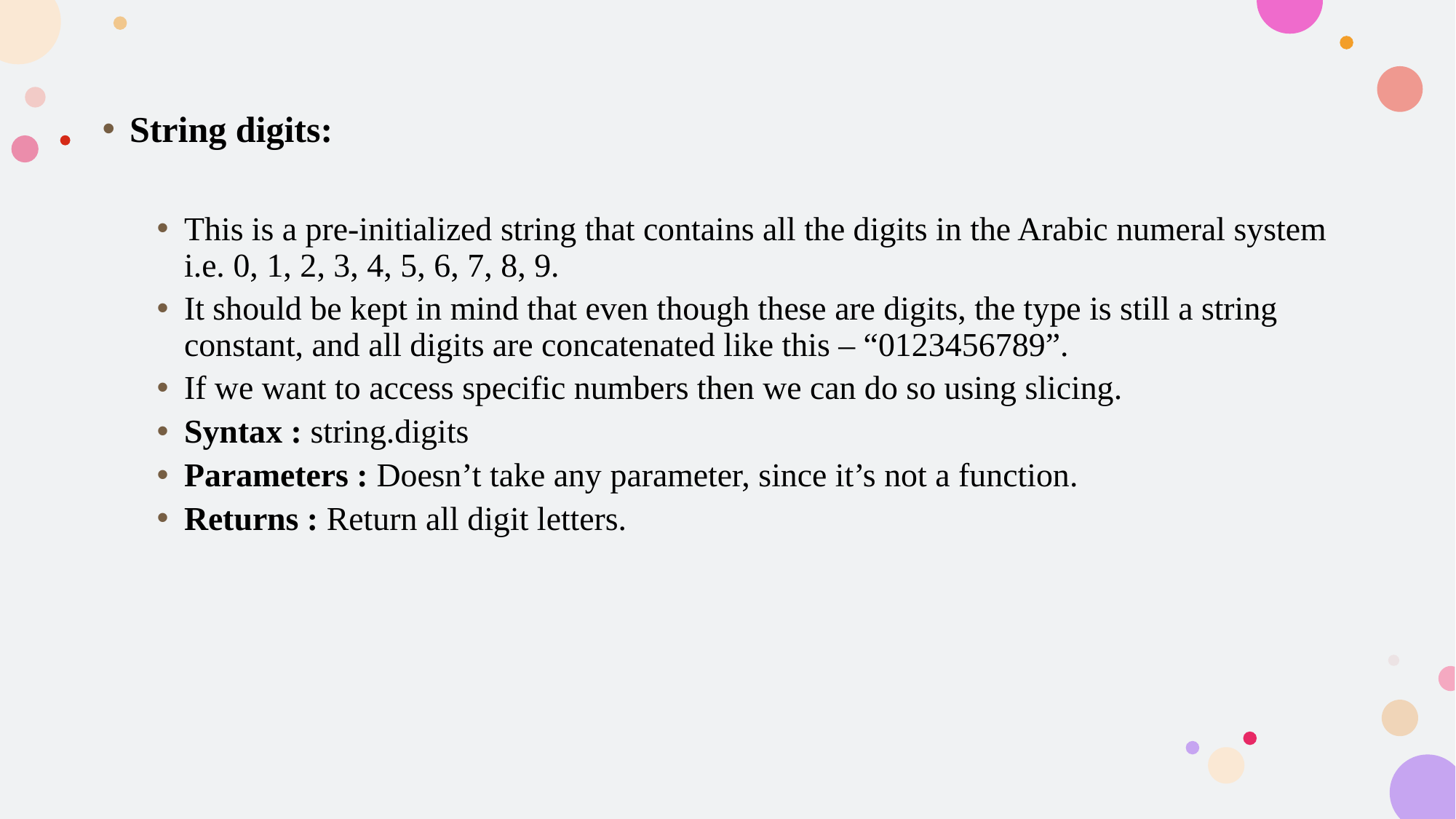

String digits:

This is a pre-initialized string that contains all the digits in the Arabic numeral system i.e. 0, 1, 2, 3, 4, 5, 6, 7, 8, 9.
It should be kept in mind that even though these are digits, the type is still a string constant, and all digits are concatenated like this – “0123456789”.
If we want to access specific numbers then we can do so using slicing.
Syntax : string.digits
Parameters : Doesn’t take any parameter, since it’s not a function.
Returns : Return all digit letters.